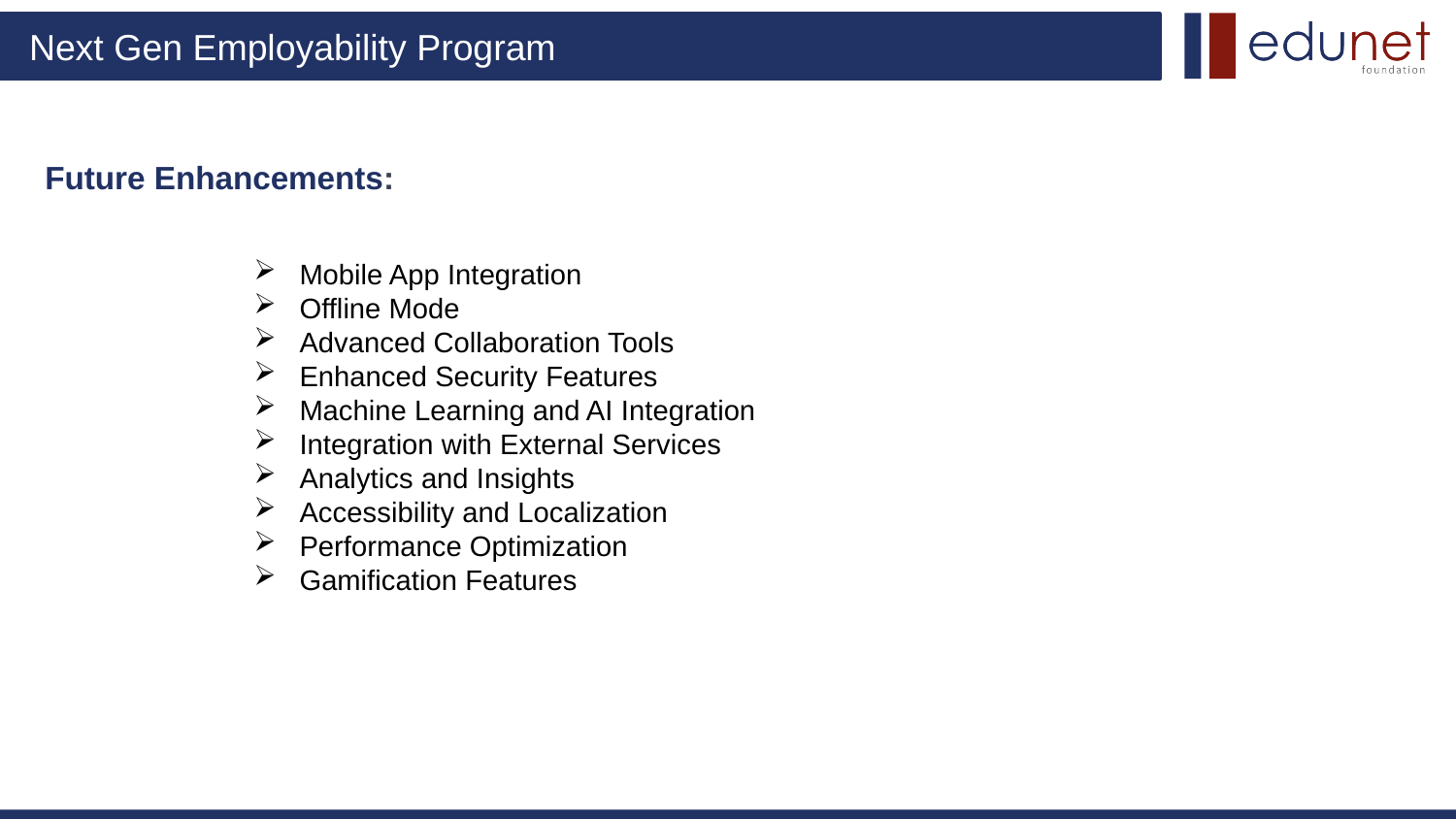

# Future Enhancements:
Mobile App Integration
Offline Mode
Advanced Collaboration Tools
Enhanced Security Features
Machine Learning and AI Integration
Integration with External Services
Analytics and Insights
Accessibility and Localization
Performance Optimization
Gamification Features